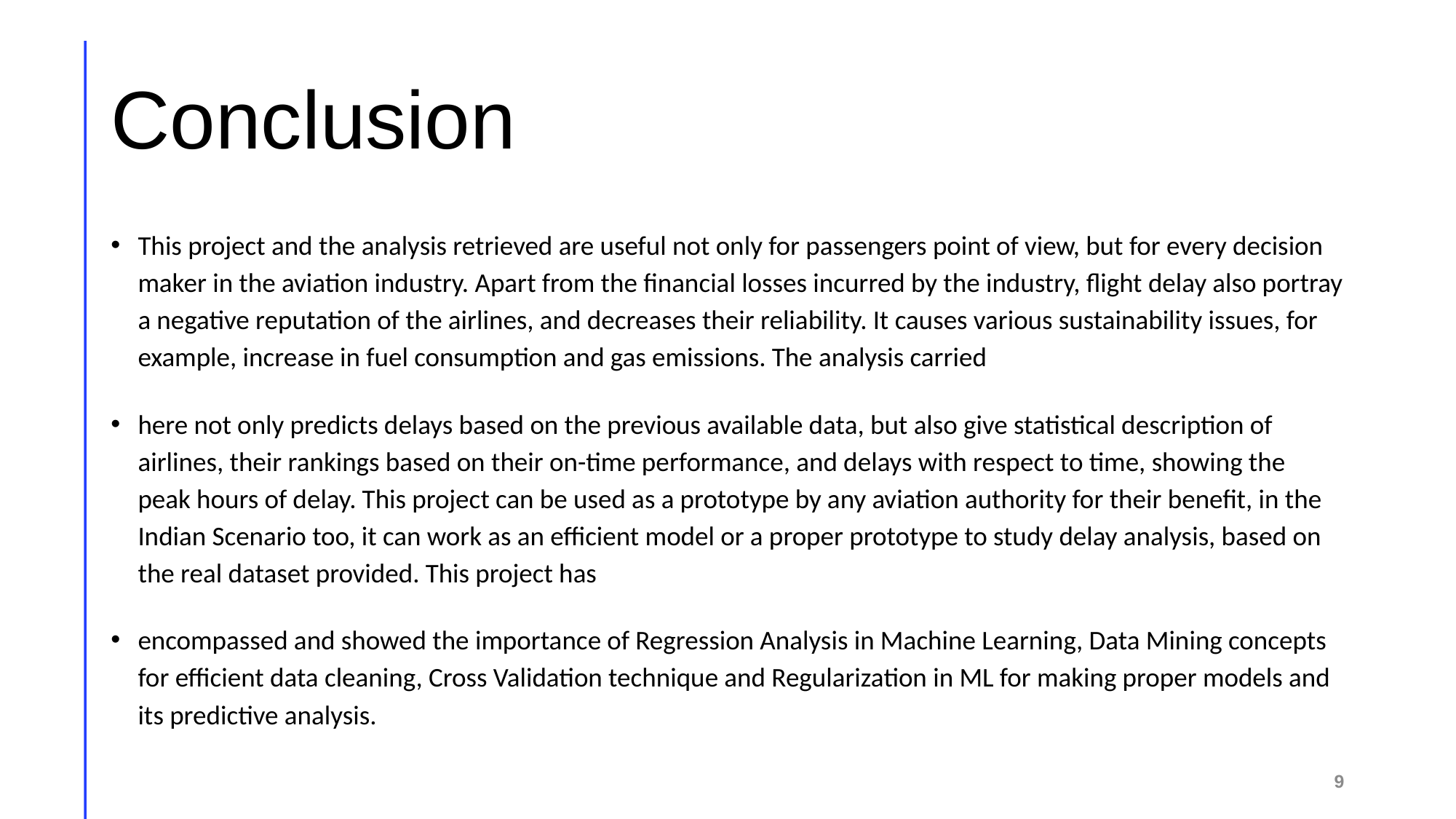

# Conclusion
This project and the analysis retrieved are useful not only for passengers point of view, but for every decision maker in the aviation industry. Apart from the financial losses incurred by the industry, flight delay also portray a negative reputation of the airlines, and decreases their reliability. It causes various sustainability issues, for example, increase in fuel consumption and gas emissions. The analysis carried
here not only predicts delays based on the previous available data, but also give statistical description of airlines, their rankings based on their on-time performance, and delays with respect to time, showing the peak hours of delay. This project can be used as a prototype by any aviation authority for their benefit, in the Indian Scenario too, it can work as an efficient model or a proper prototype to study delay analysis, based on the real dataset provided. This project has
encompassed and showed the importance of Regression Analysis in Machine Learning, Data Mining concepts for efficient data cleaning, Cross Validation technique and Regularization in ML for making proper models and its predictive analysis.

9